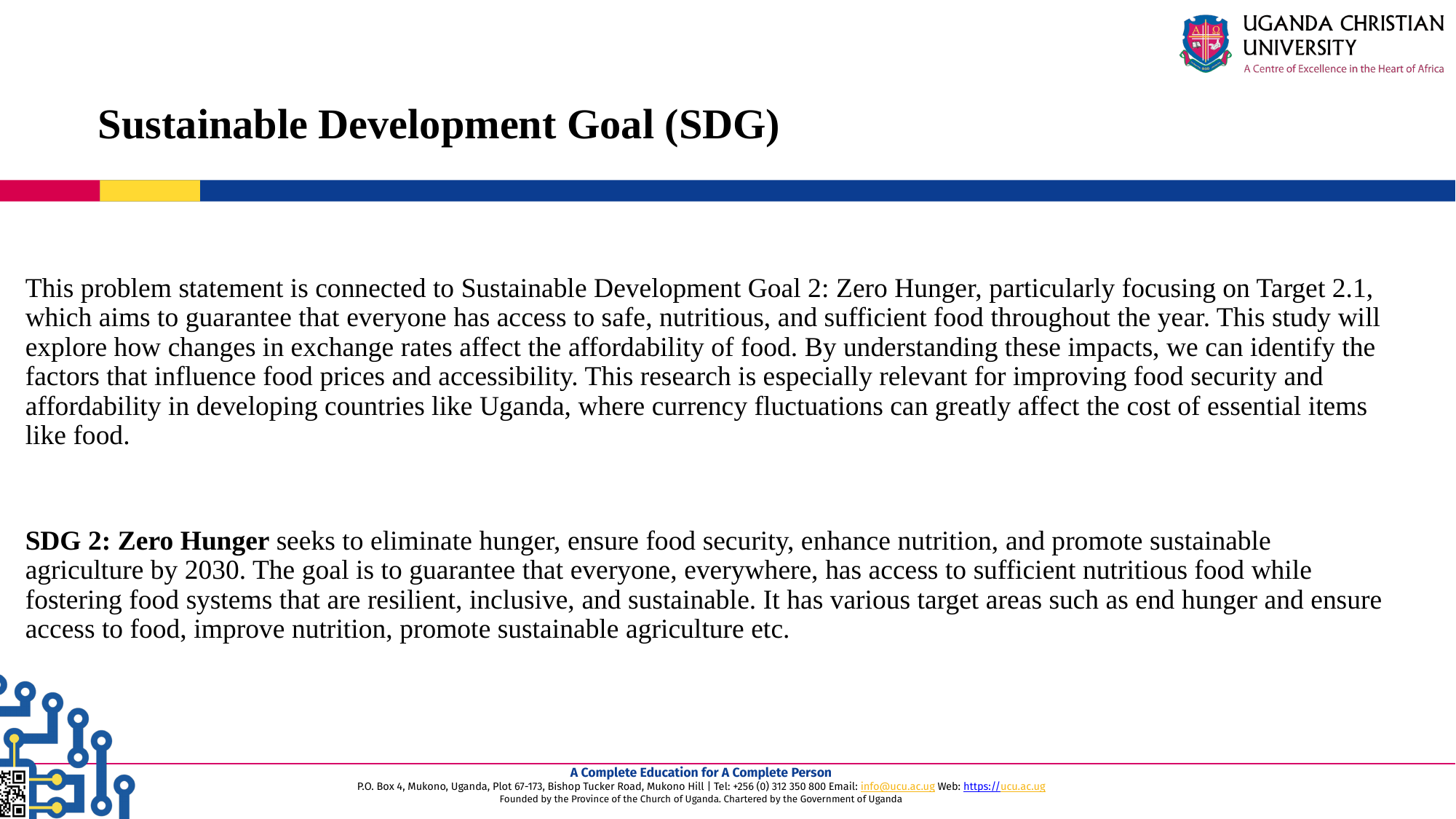

# Sustainable Development Goal (SDG)

This problem statement is connected to Sustainable Development Goal 2: Zero Hunger, particularly focusing on Target 2.1, which aims to guarantee that everyone has access to safe, nutritious, and sufficient food throughout the year. This study will explore how changes in exchange rates affect the affordability of food. By understanding these impacts, we can identify the factors that influence food prices and accessibility. This research is especially relevant for improving food security and affordability in developing countries like Uganda, where currency fluctuations can greatly affect the cost of essential items like food.

SDG 2: Zero Hunger seeks to eliminate hunger, ensure food security, enhance nutrition, and promote sustainable agriculture by 2030. The goal is to guarantee that everyone, everywhere, has access to sufficient nutritious food while fostering food systems that are resilient, inclusive, and sustainable. It has various target areas such as end hunger and ensure access to food, improve nutrition, promote sustainable agriculture etc.